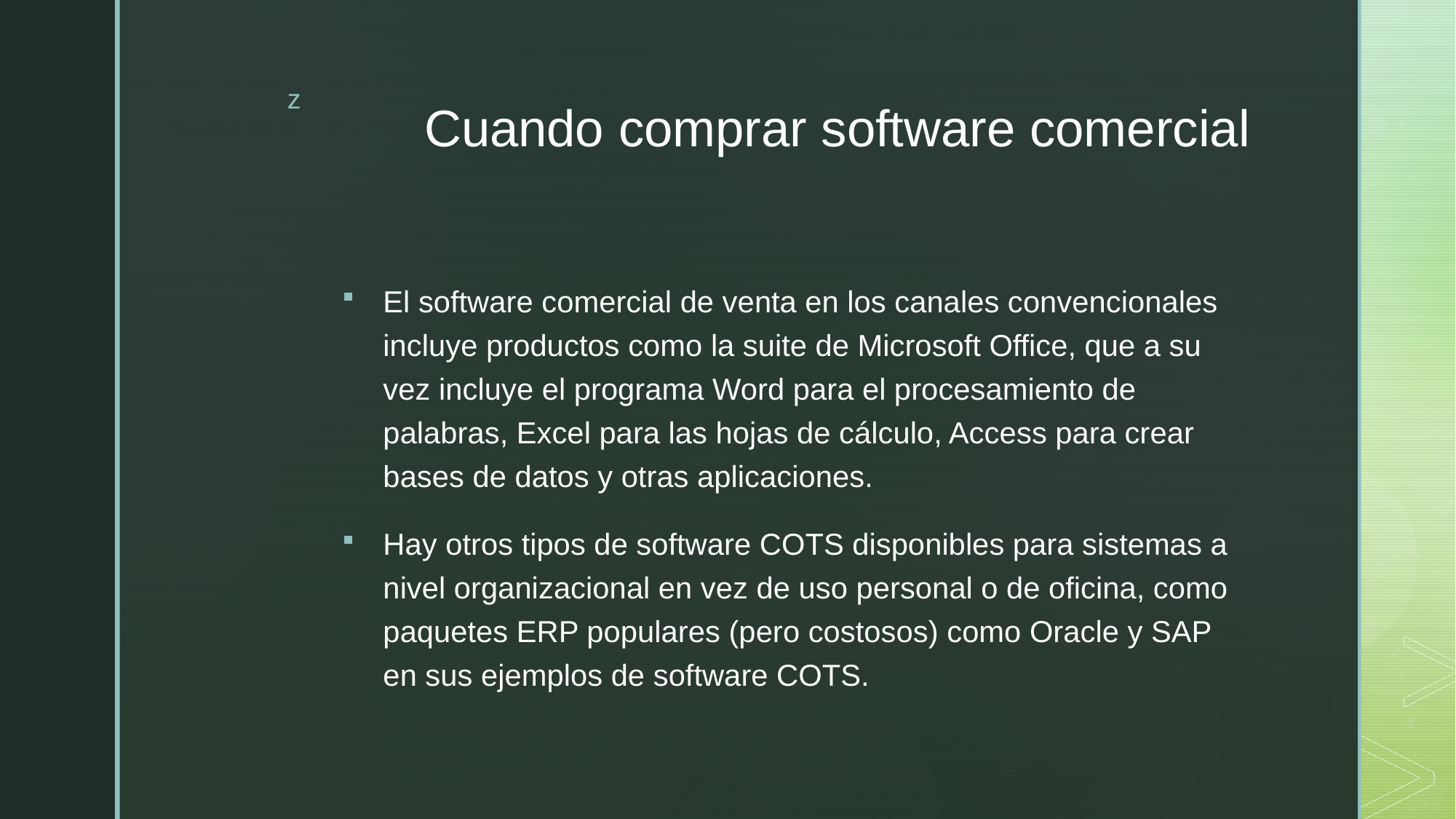

# Cuando comprar software comercial
El software comercial de venta en los canales convencionales incluye productos como la suite de Microsoft Office, que a su vez incluye el programa Word para el procesamiento de palabras, Excel para las hojas de cálculo, Access para crear bases de datos y otras aplicaciones.
Hay otros tipos de software COTS disponibles para sistemas a nivel organizacional en vez de uso personal o de oficina, como paquetes ERP populares (pero costosos) como Oracle y SAP en sus ejemplos de software COTS.